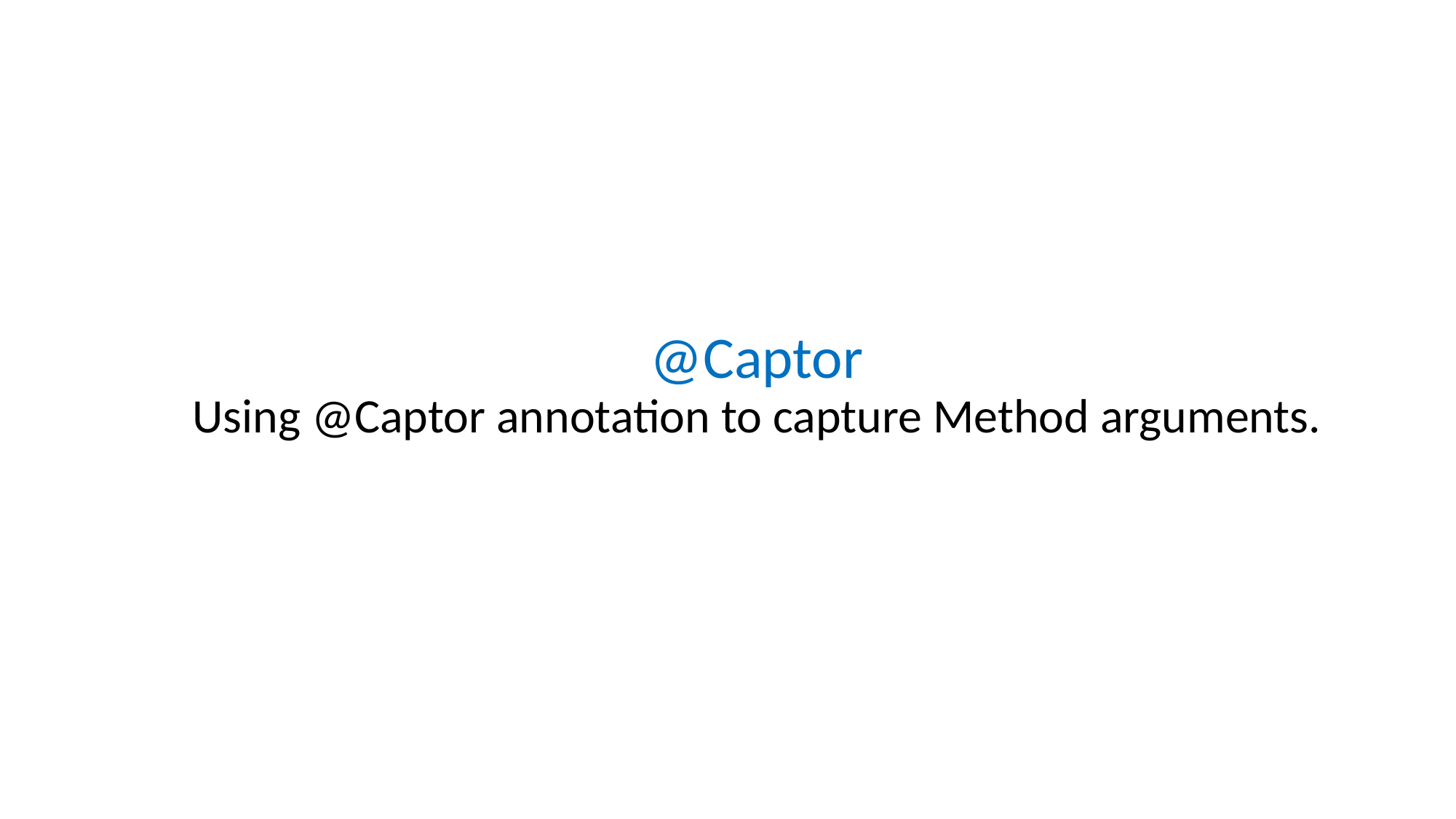

# @Captor Using @Captor annotation to capture Method arguments.